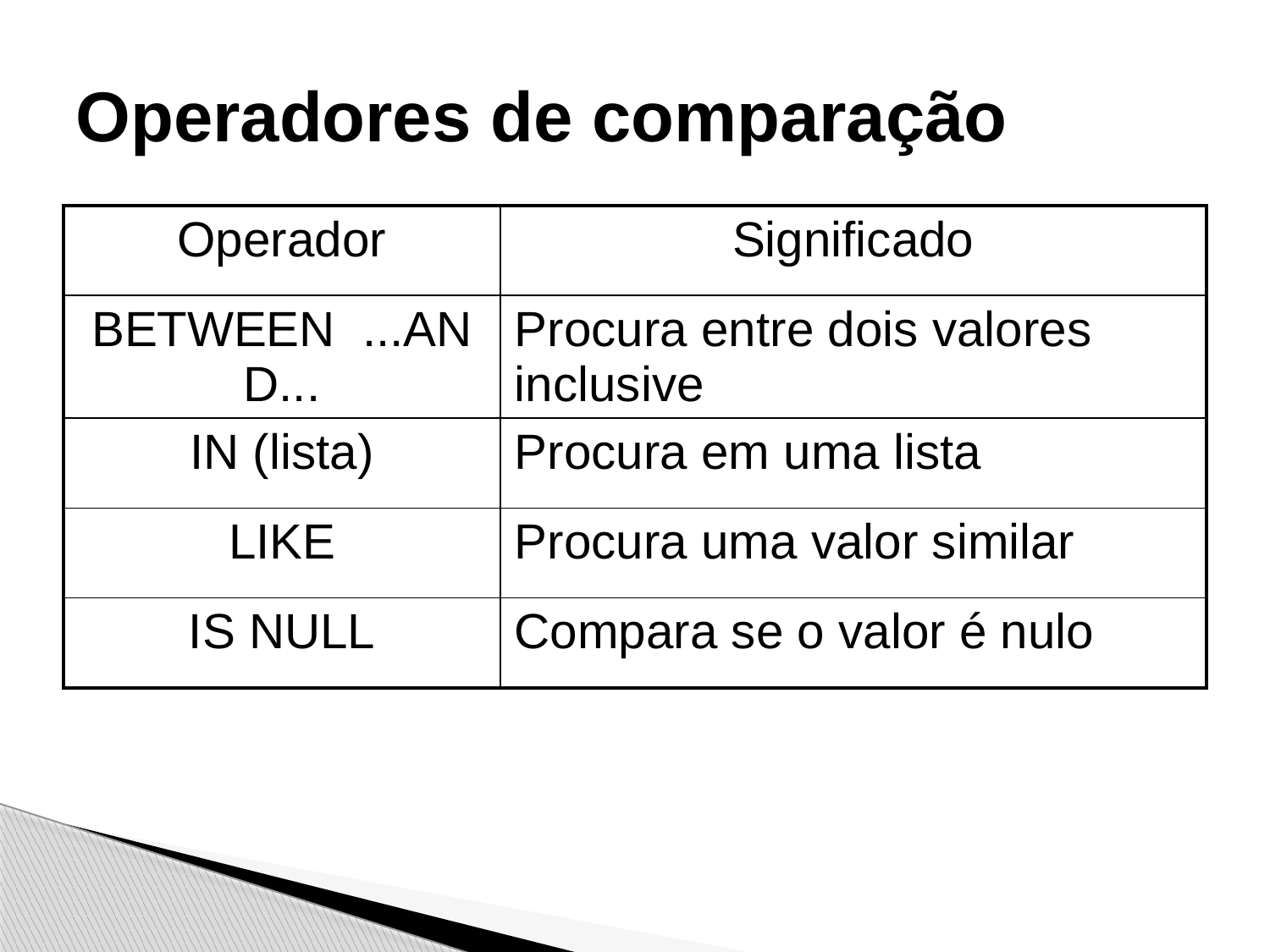

# Operadores de comparação
| Operador | Significado |
| --- | --- |
| BETWEEN ...AND... | Procura entre dois valores inclusive |
| IN (lista) | Procura em uma lista |
| LIKE | Procura uma valor similar |
| IS NULL | Compara se o valor é nulo |